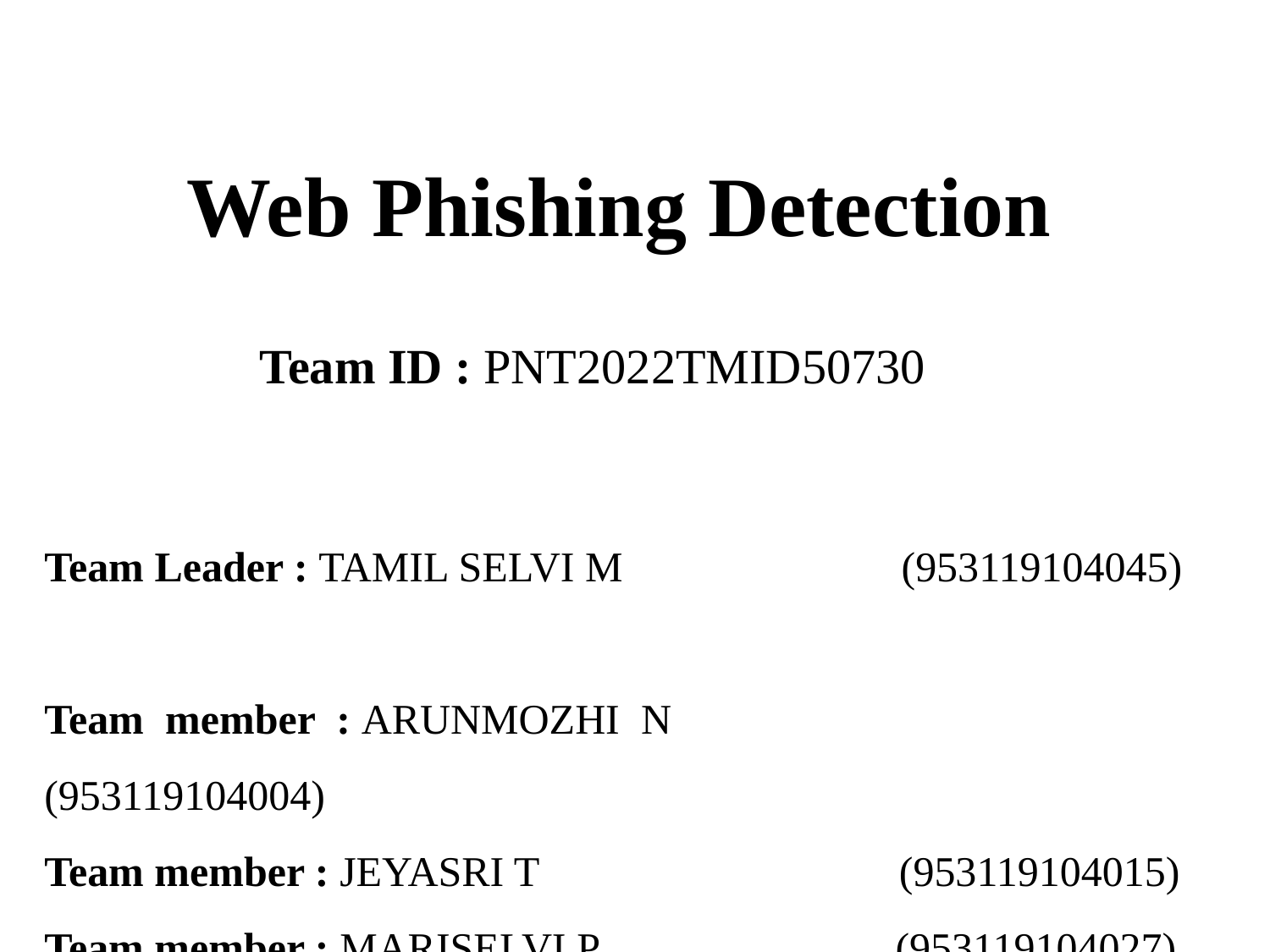

Web Phishing Detection
Team ID : PNT2022TMID50730
Team Leader : TAMIL SELVI M                          (953119104045)
Team member : ARUNMOZHI N                         (953119104004)
Team member : JEYASRI T                                  (953119104015)
Team member : MARISELVI P                            (953119104027)